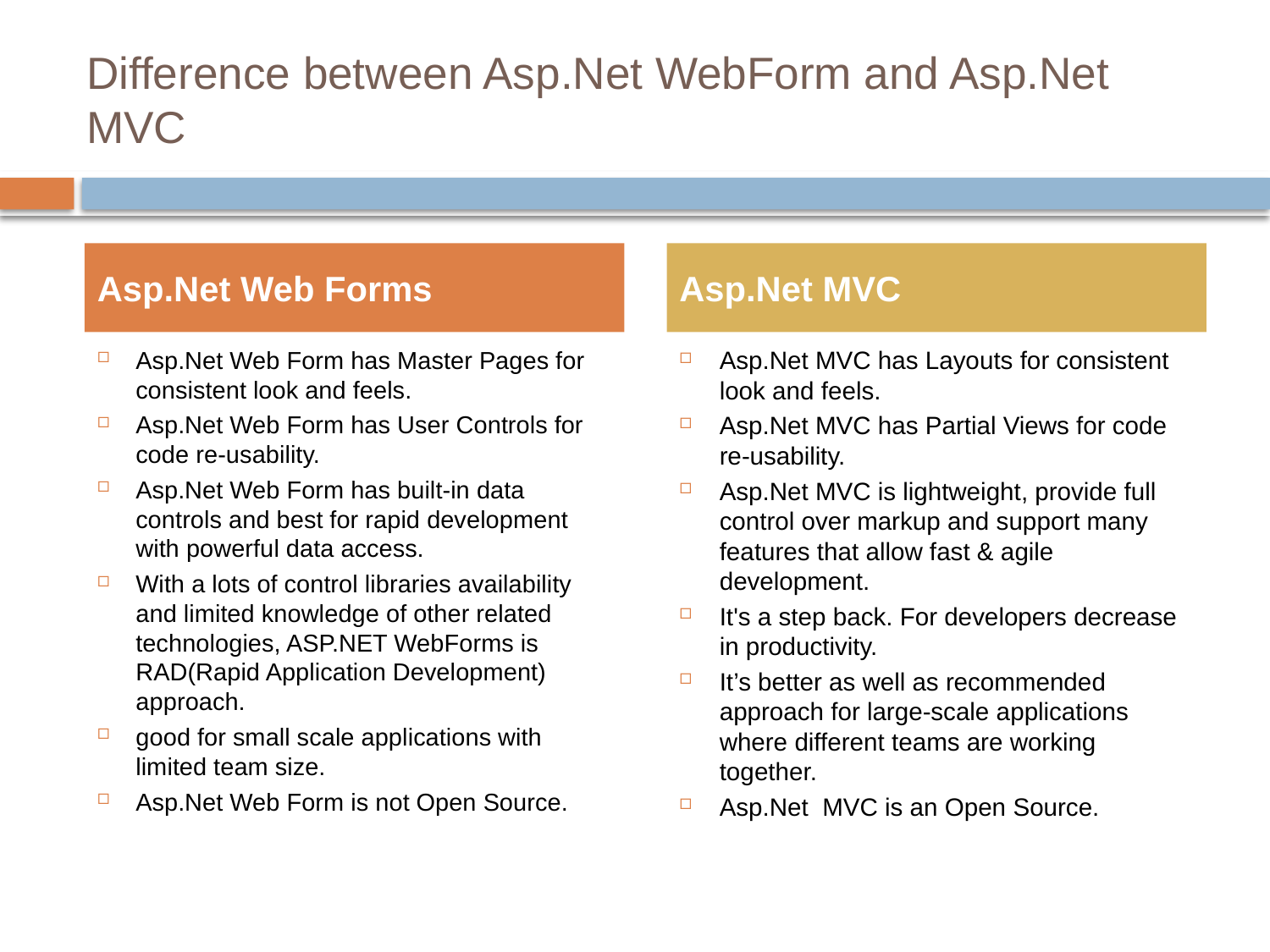

# Difference between Asp.Net WebForm and Asp.Net MVC
Asp.Net Web Forms
Asp.Net MVC
Asp.Net Web Form has Master Pages for consistent look and feels.
Asp.Net Web Form has User Controls for code re-usability.
Asp.Net Web Form has built-in data controls and best for rapid development with powerful data access.
With a lots of control libraries availability and limited knowledge of other related technologies, ASP.NET WebForms is RAD(Rapid Application Development) approach.
good for small scale applications with limited team size.
Asp.Net Web Form is not Open Source.

Asp.Net MVC has Layouts for consistent look and feels.
Asp.Net MVC has Partial Views for code re-usability.
Asp.Net MVC is lightweight, provide full control over markup and support many features that allow fast & agile development.
It's a step back. For developers decrease in productivity.
It’s better as well as recommended approach for large-scale applications where different teams are working together.
Asp.Net  MVC is an Open Source.